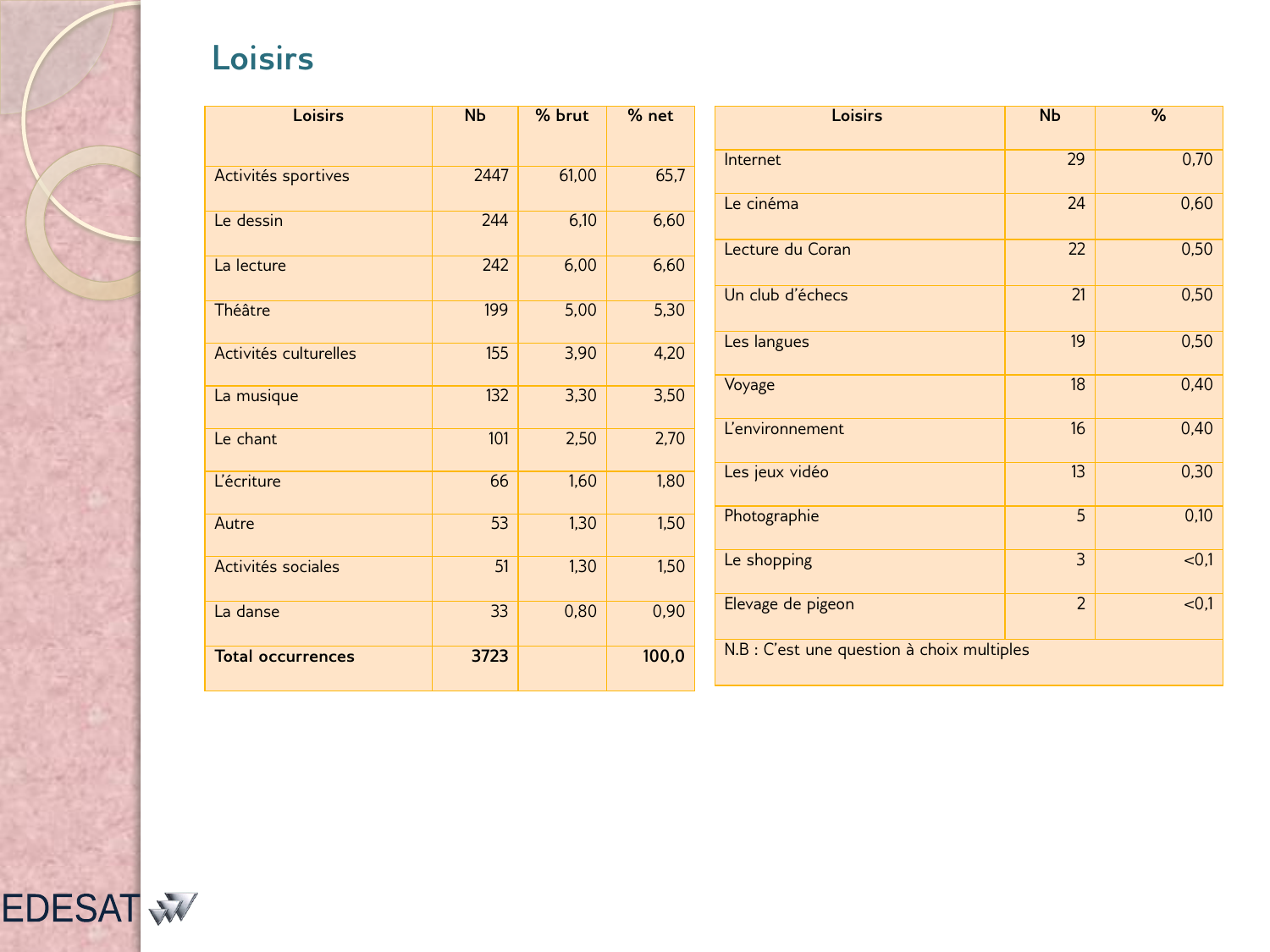

# Loisirs
| Loisirs | Nb | % brut | % net |
| --- | --- | --- | --- |
| Activités sportives | 2447 | 61,00 | 65,7 |
| Le dessin | 244 | 6,10 | 6,60 |
| La lecture | 242 | 6,00 | 6,60 |
| Théâtre | 199 | 5,00 | 5,30 |
| Activités culturelles | 155 | 3,90 | 4,20 |
| La musique | 132 | 3,30 | 3,50 |
| Le chant | 101 | 2,50 | 2,70 |
| L’écriture | 66 | 1,60 | 1,80 |
| Autre | 53 | 1,30 | 1,50 |
| Activités sociales | 51 | 1,30 | 1,50 |
| La danse | 33 | 0,80 | 0,90 |
| Total occurrences | 3723 |  | 100,0 |
| Loisirs | Nb | % |
| --- | --- | --- |
| Internet | 29 | 0,70 |
| Le cinéma | 24 | 0,60 |
| Lecture du Coran | 22 | 0,50 |
| Un club d’échecs | 21 | 0,50 |
| Les langues | 19 | 0,50 |
| Voyage | 18 | 0,40 |
| L’environnement | 16 | 0,40 |
| Les jeux vidéo | 13 | 0,30 |
| Photographie | 5 | 0,10 |
| Le shopping | 3 | <0,1 |
| Elevage de pigeon | 2 | <0,1 |
| N.B : C’est une question à choix multiples |  |  |